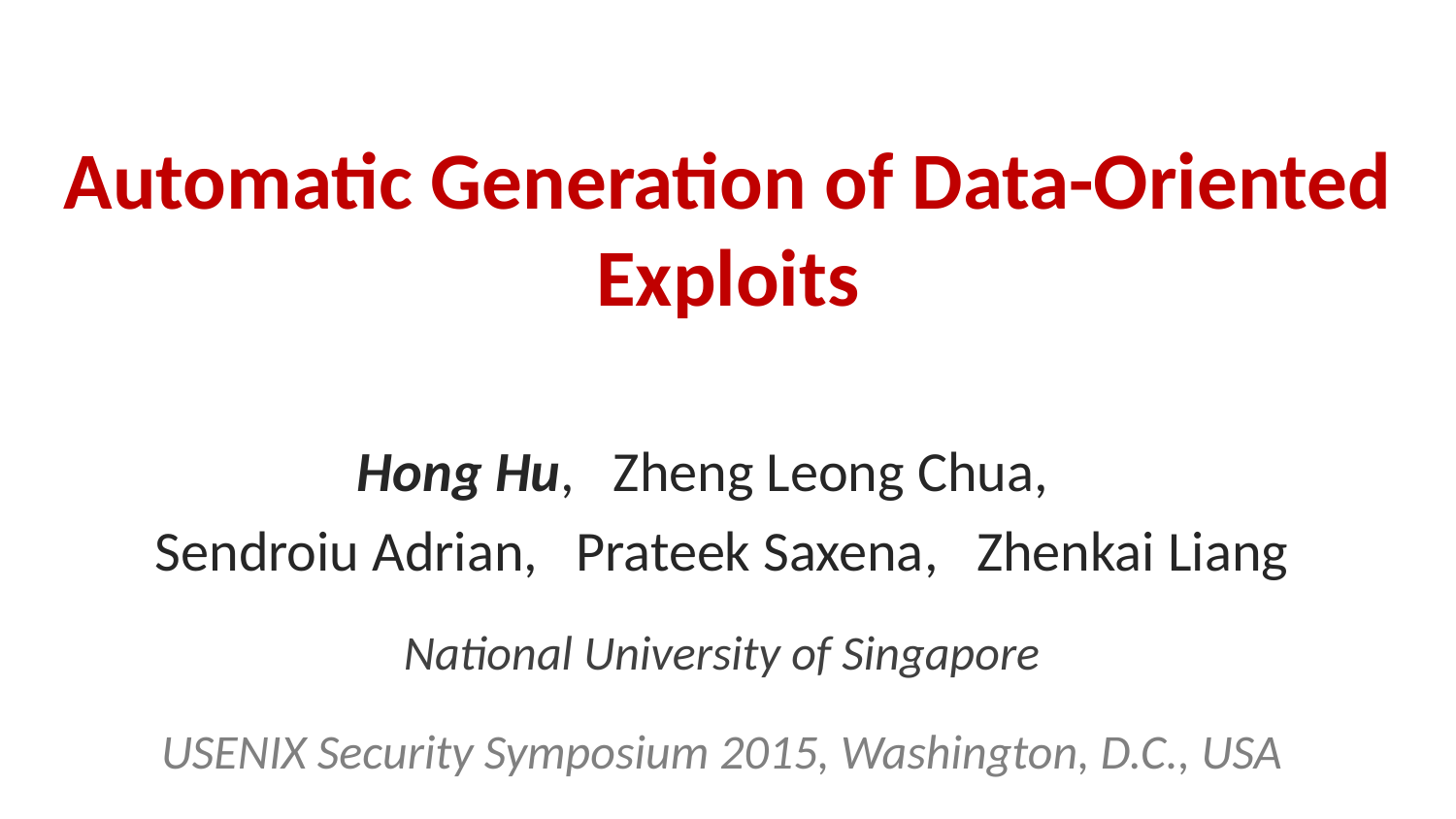

# Automatic Generation of Data-Oriented Exploits
Hong Hu,   Zheng Leong Chua,
Sendroiu Adrian,   Prateek Saxena,   Zhenkai Liang

National University of Singapore

USENIX Security Symposium 2015, Washington, D.C., USA